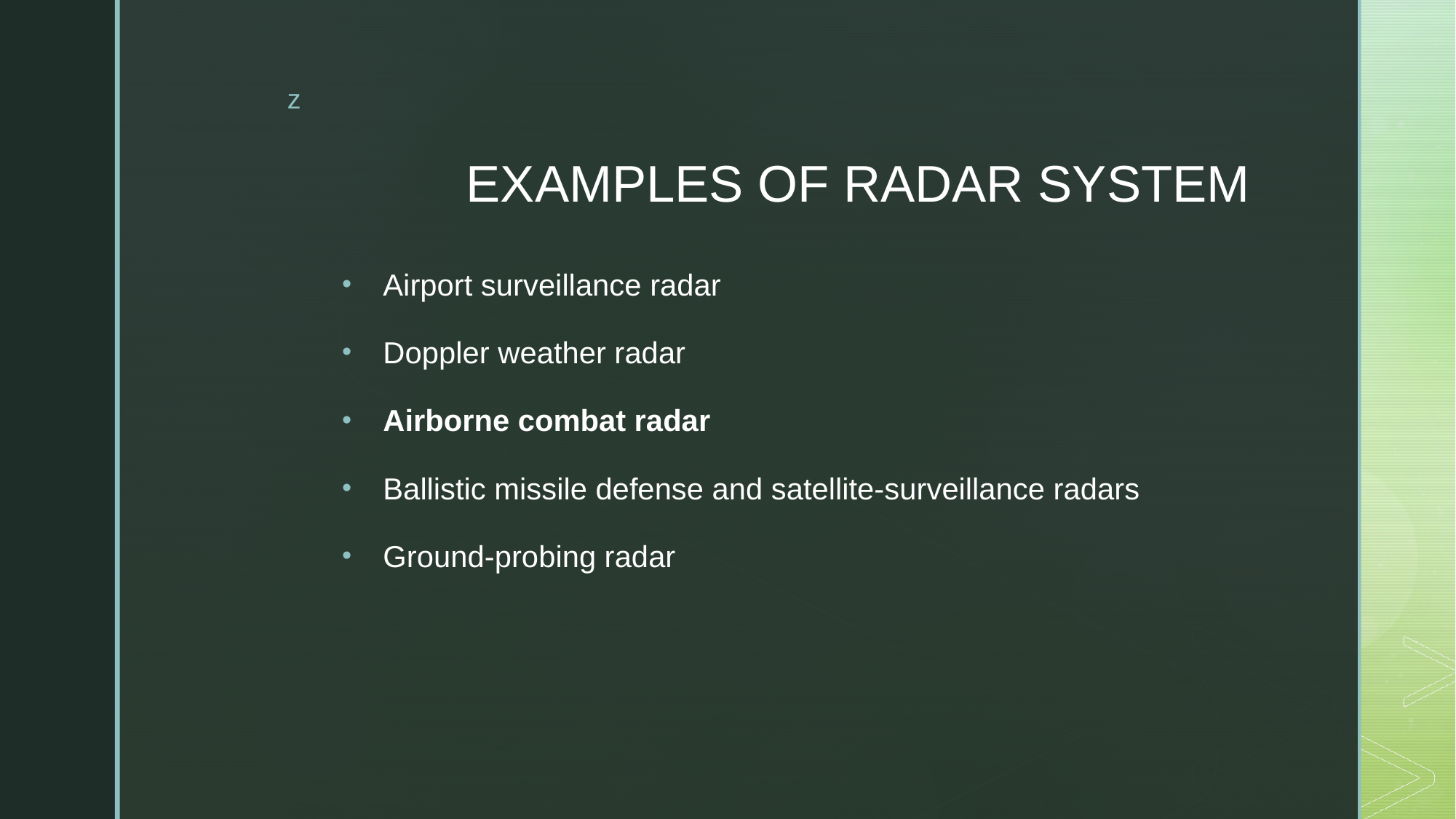

# EXAMPLES OF RADAR SYSTEM
Airport surveillance radar
Doppler weather radar
Airborne combat radar
Ballistic missile defense and satellite-surveillance radars
Ground-probing radar